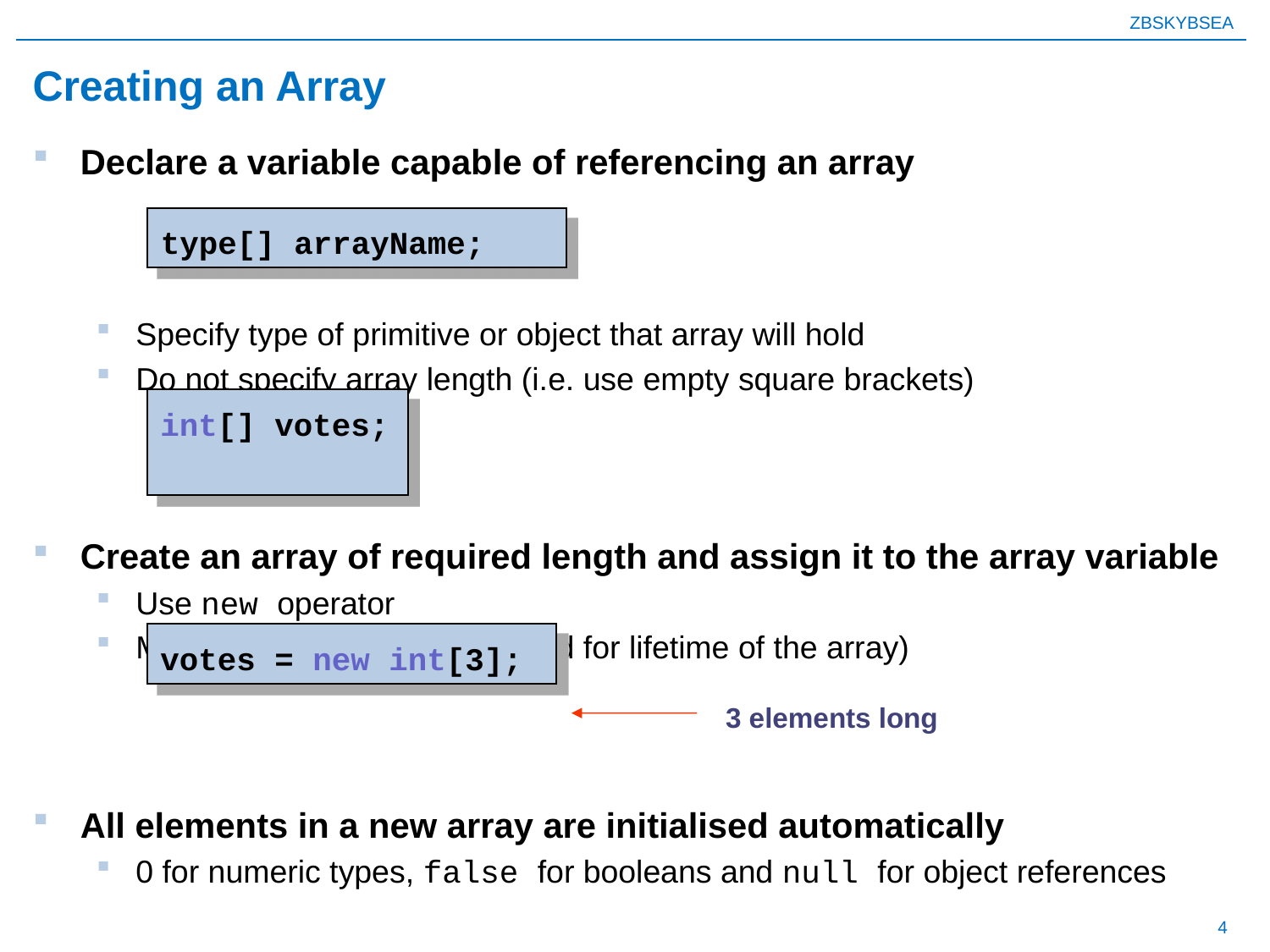

# Creating an Array
Declare a variable capable of referencing an array

Specify type of primitive or object that array will hold
Do not specify array length (i.e. use empty square brackets)

Create an array of required length and assign it to the array variable
Use new operator
Must specify array length (fixed for lifetime of the array)

All elements in a new array are initialised automatically
0 for numeric types, false for booleans and null for object references
type[] arrayName;
int[] votes;
votes = new int[3];
3 elements long